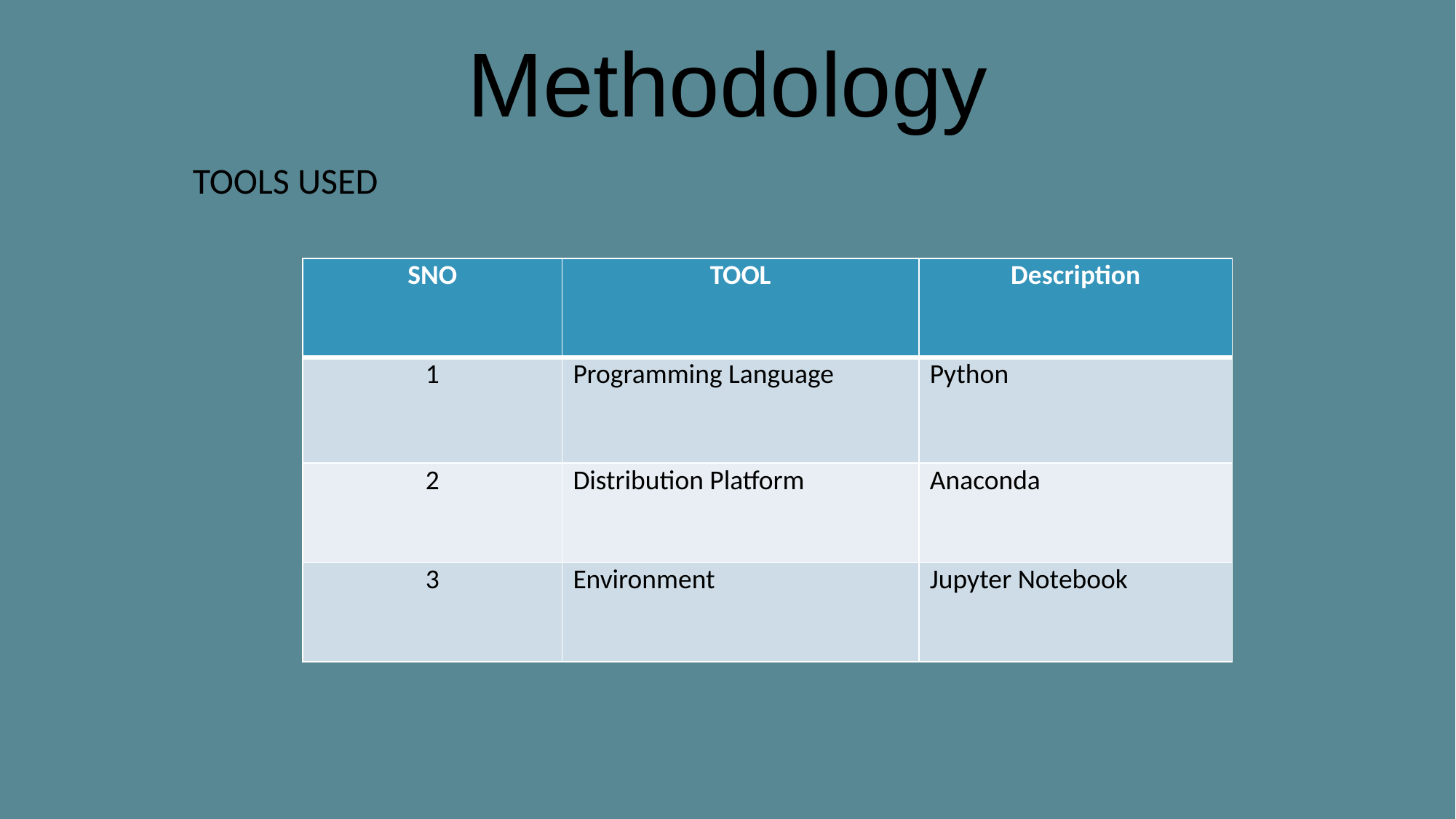

# Methodology
TOOLS USED
| SNO | TOOL | Description |
| --- | --- | --- |
| 1 | Programming Language | Python |
| 2 | Distribution Platform | Anaconda |
| 3 | Environment | Jupyter Notebook |